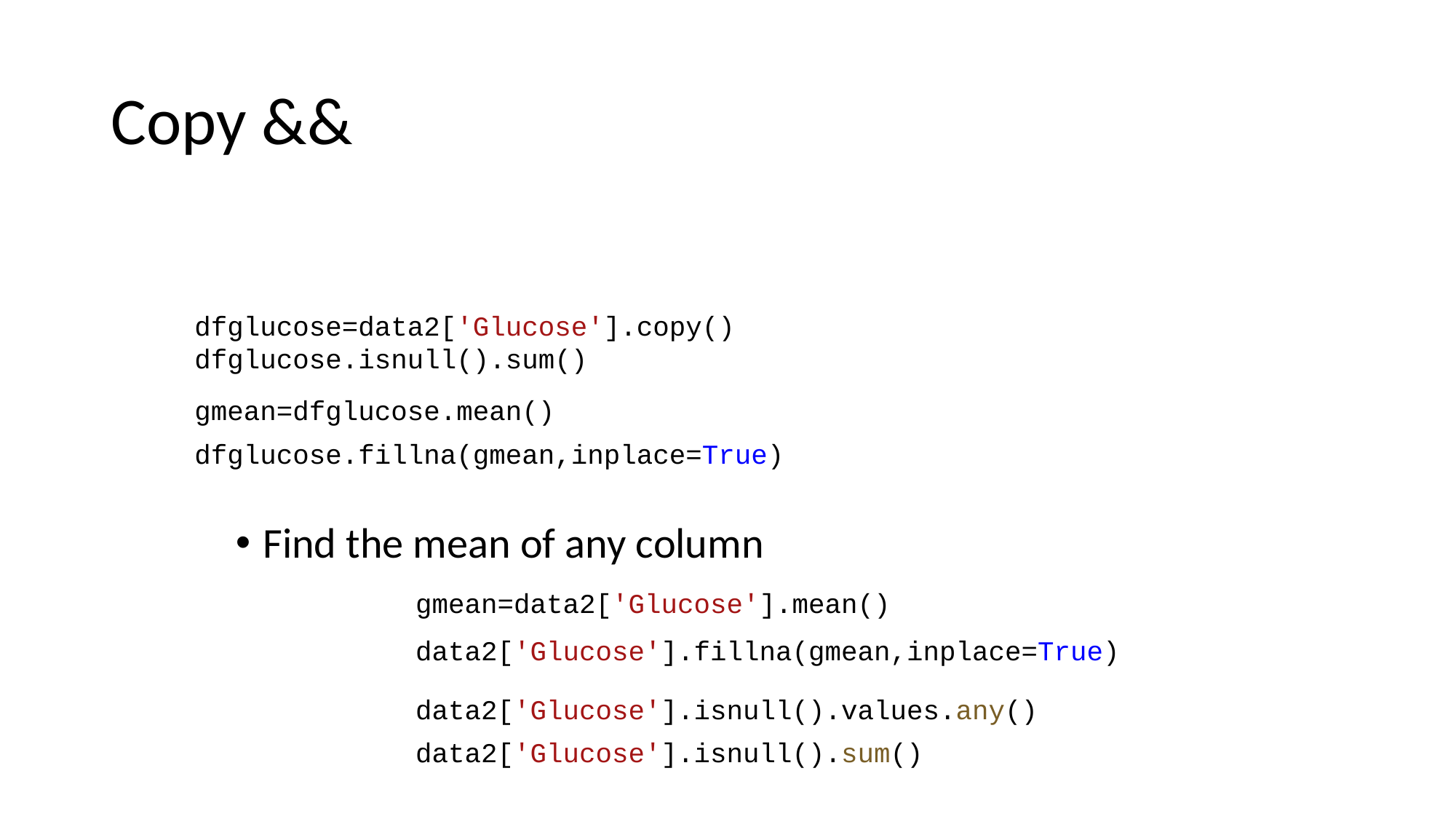

# Copy &&
dfglucose=data2['Glucose'].copy()
dfglucose.isnull().sum()

gmean=dfglucose.mean()
dfglucose.fillna(gmean,inplace=True)
Find the mean of any column
gmean=data2['Glucose'].mean()
data2['Glucose'].fillna(gmean,inplace=True)
data2['Glucose'].isnull().values.any()
data2['Glucose'].isnull().sum()